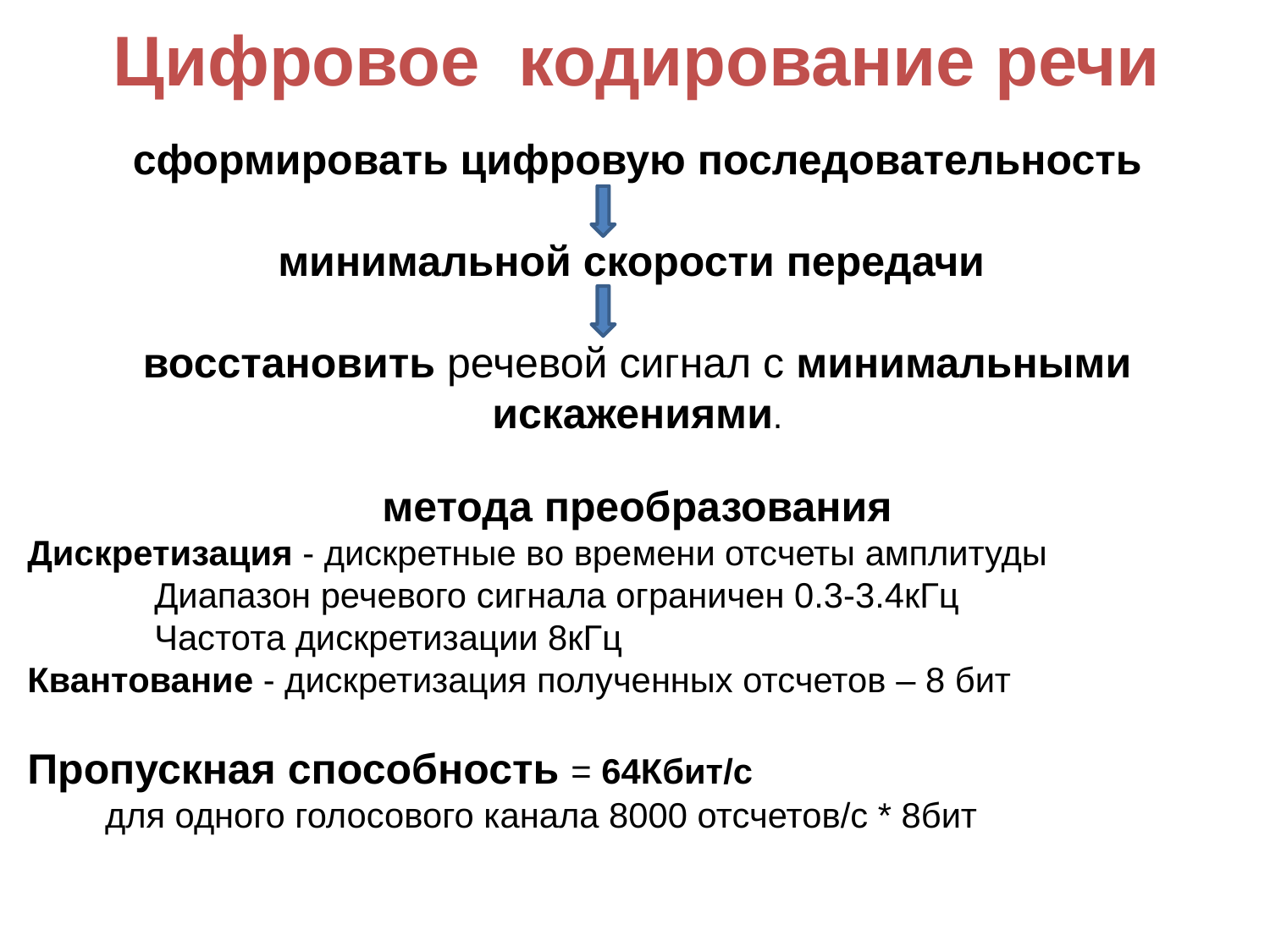

Цифровое  кодирование речи
сформировать цифровую последовательность

минимальной скорости передачи

восстановить речевой сигнал с минимальными искажениями.

метода преобразования
Дискретизация - дискретные во времени отсчеты амплитуды
	Диапазон речевого сигнала ограничен 0.3-3.4кГц
	Частота дискретизации 8кГц
Квантование - дискретизация полученных отсчетов – 8 бит

Пропускная способность = 64Кбит/c
        для одного голосового канала 8000 отсчетов/c * 8бит